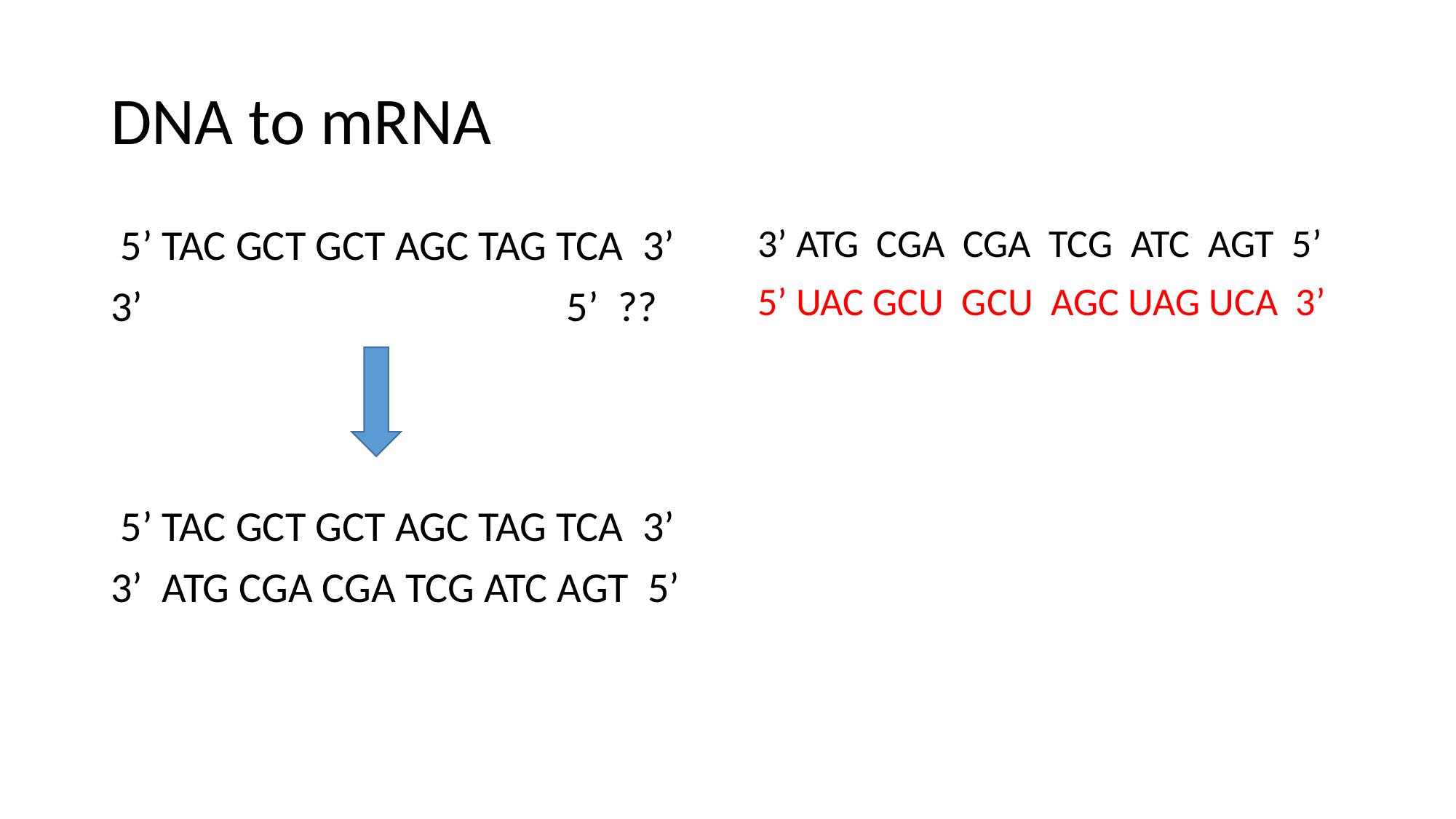

# DNA to mRNA
 5’ TAC GCT GCT AGC TAG TCA  3’
3’  				  5’  ??

3’ ATG  CGA  CGA  TCG  ATC  AGT  5’
5’ UAC GCU  GCU  AGC UAG UCA  3’

 5’ TAC GCT GCT AGC TAG TCA  3’
3’  ATG CGA CGA TCG ATC AGT  5’